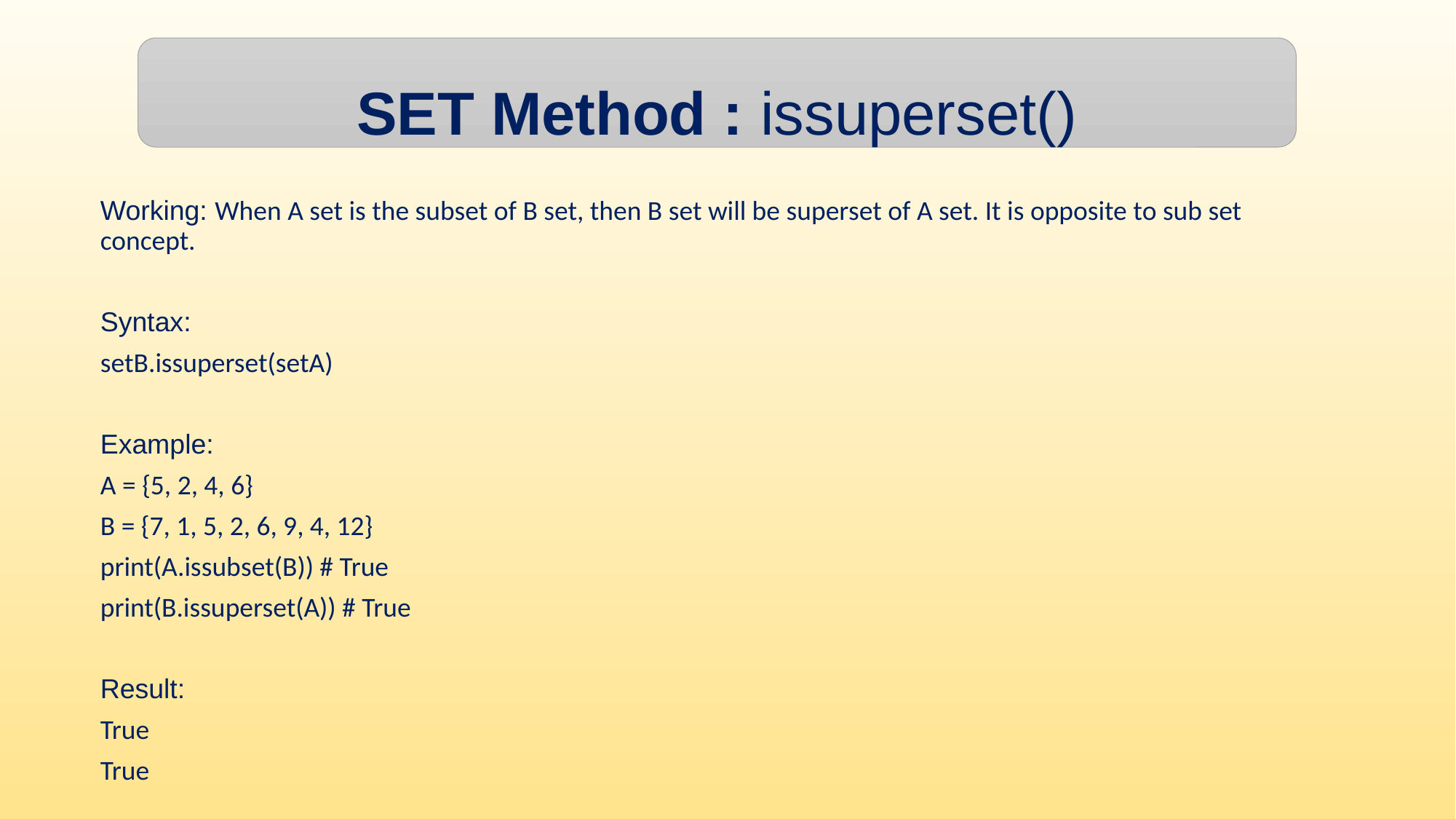

SET Method : issuperset()
Working: When A set is the subset of B set, then B set will be superset of A set. It is opposite to sub set concept.

Syntax:
setB.issuperset(setA)

Example:
A = {5, 2, 4, 6}
B = {7, 1, 5, 2, 6, 9, 4, 12}
print(A.issubset(B)) # True
print(B.issuperset(A)) # True

Result:
True
True